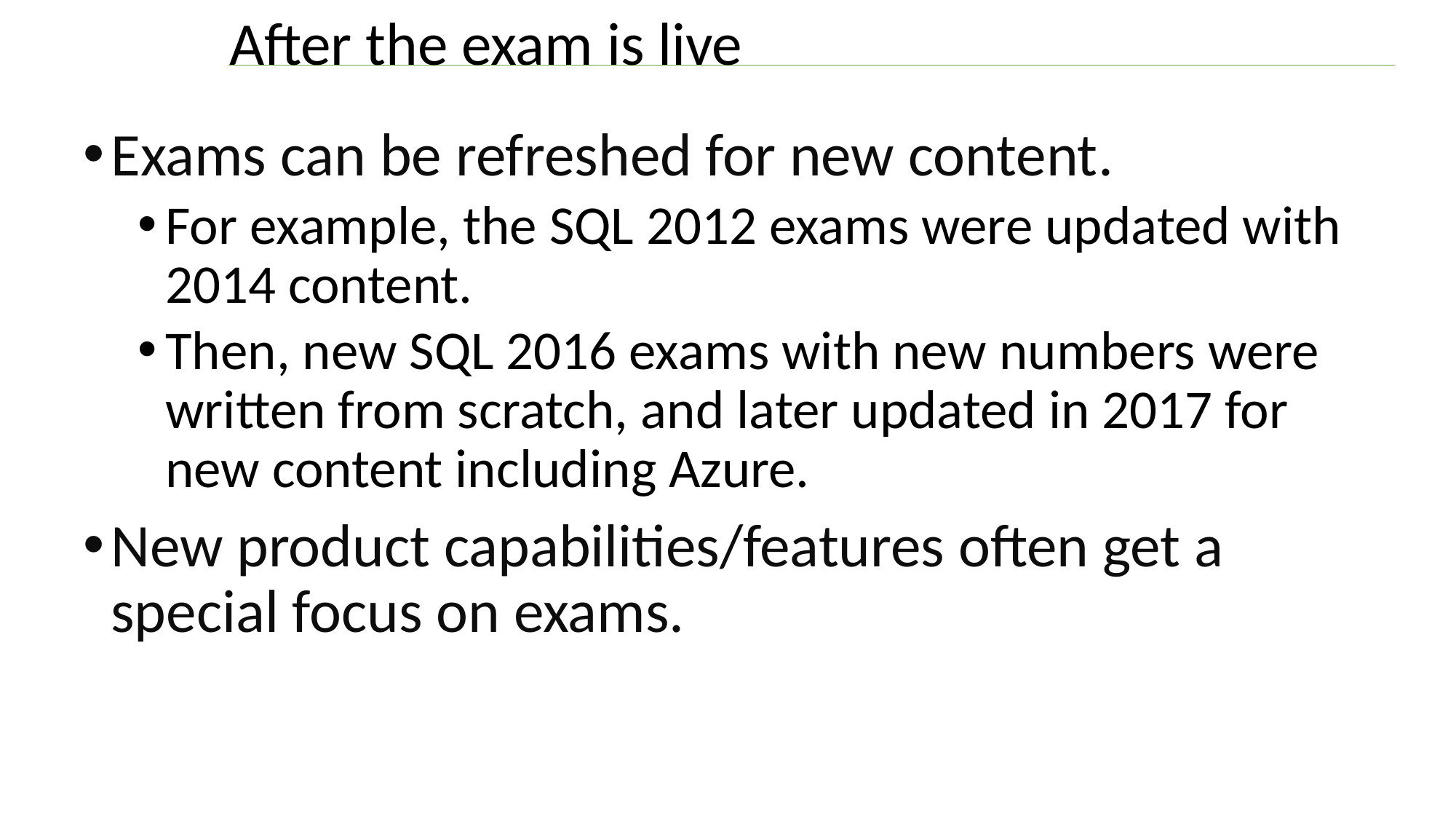

# After the exam is live
Exams can be refreshed for new content.
For example, the SQL 2012 exams were updated with 2014 content.
Then, new SQL 2016 exams with new numbers were written from scratch, and later updated in 2017 for new content including Azure.
New product capabilities/features often get a special focus on exams.